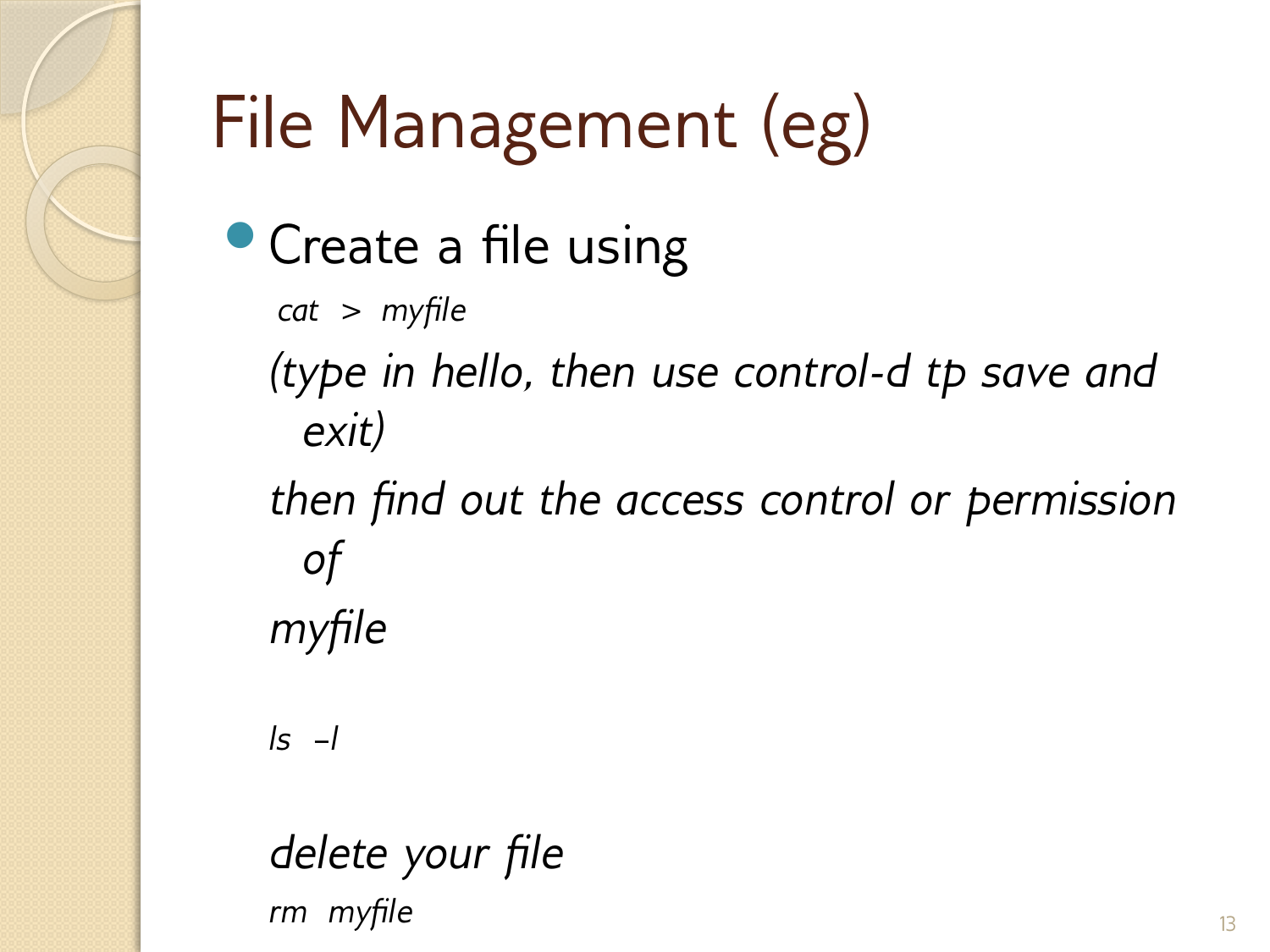

# File Management (eg)
Create a file using
     cat  >  myfile
(type in hello, then use control-d tp save and exit)
then find out the access control or permission of
myfile

ls  –l

delete your file
rm  myfile
13